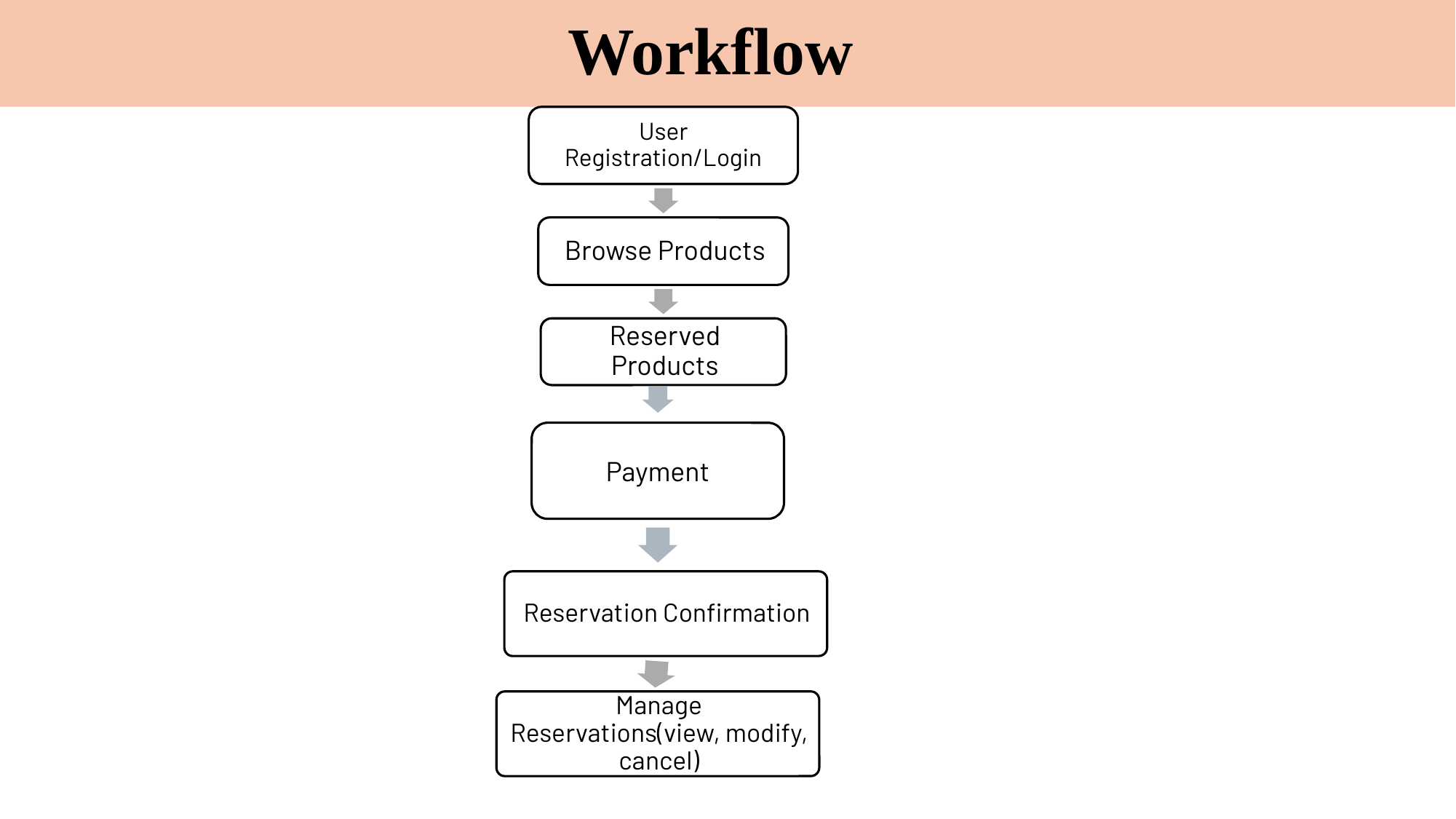

# Workflow

User Registration/Login

Browse Products

Reserved Products

Payment

Reservation Confirmation

Manage Reservations(view, modify, cancel)